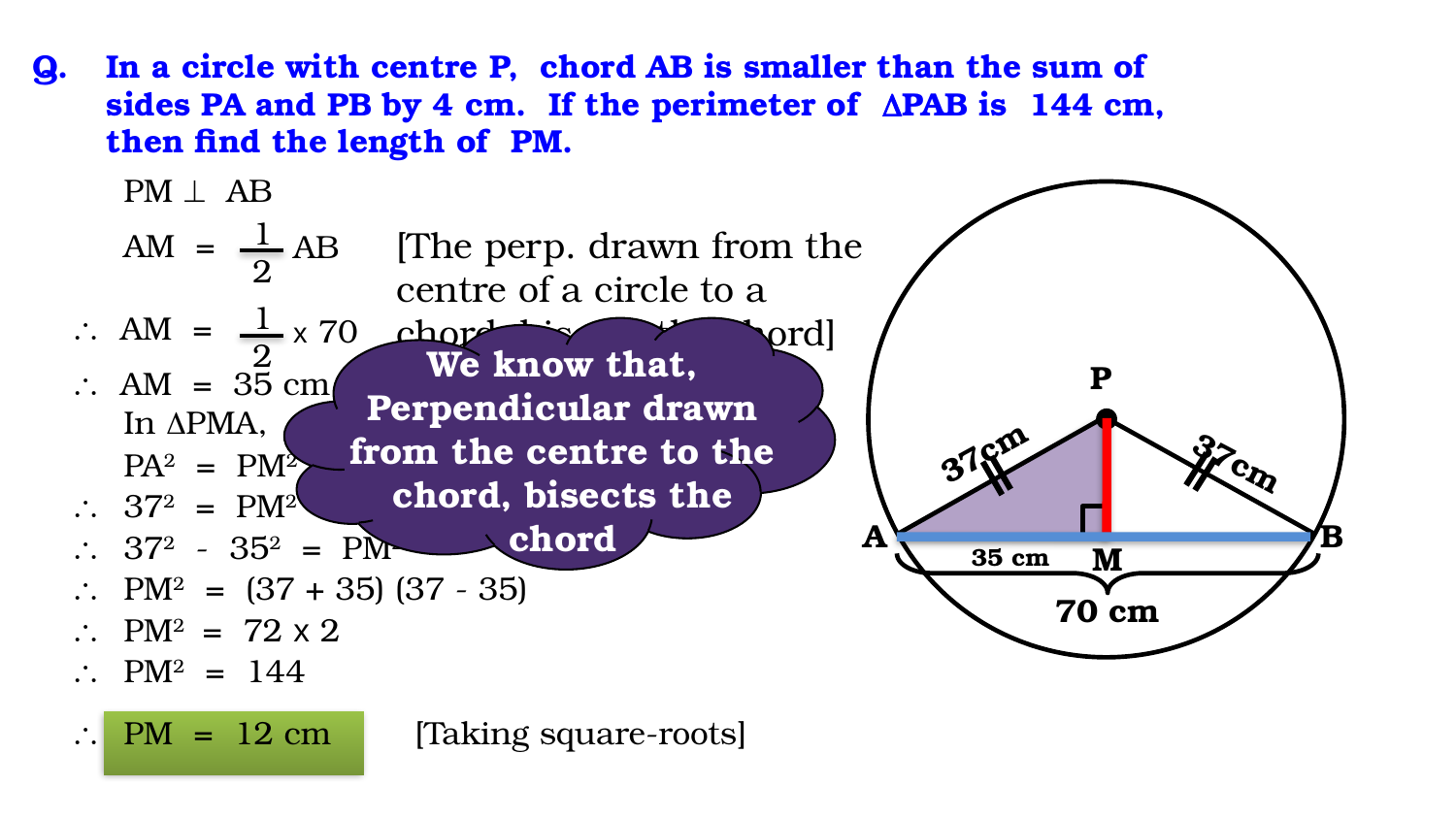

Q.	In a circle with centre P,  chord AB is smaller than the sum of
 	sides PA and PB by 4 cm.  If the perimeter of  ΔPAB is  144 cm,
 	then find the length of  PM.
  	PM ⊥  AB
  	AM  =

         ∴  AM  =
         ∴  AM  =  35 cm.
  	In ΔPMA,  ∠PMA = 90o
 	PA2  =  PM2  +  AM2     [Pythagoras theorem]
         ∴	372  =  PM2  +  352
         ∴ 	372  -  352  =  PM2
         ∴	PM2  =  (37 + 35) (37 - 35)
         ∴ 	PM2   =  72 x 2
         ∴	PM2  =  144
         ∴	PM  =  12 cm	[Taking square-roots]

P

A
B
M

37cm
37cm

70 cm
1
[The perp. drawn from the centre of a circle to a chord, bisects the chord]
AB
2
1
x 70

We know that,
Perpendicular drawn from the centre to the chord, bisects the chord

Now, we know that
‘perpendicular drawn from the centre to the chord, bisects the chord.
2

Consider ΔPMA

Consider ΔPMA

35 cm